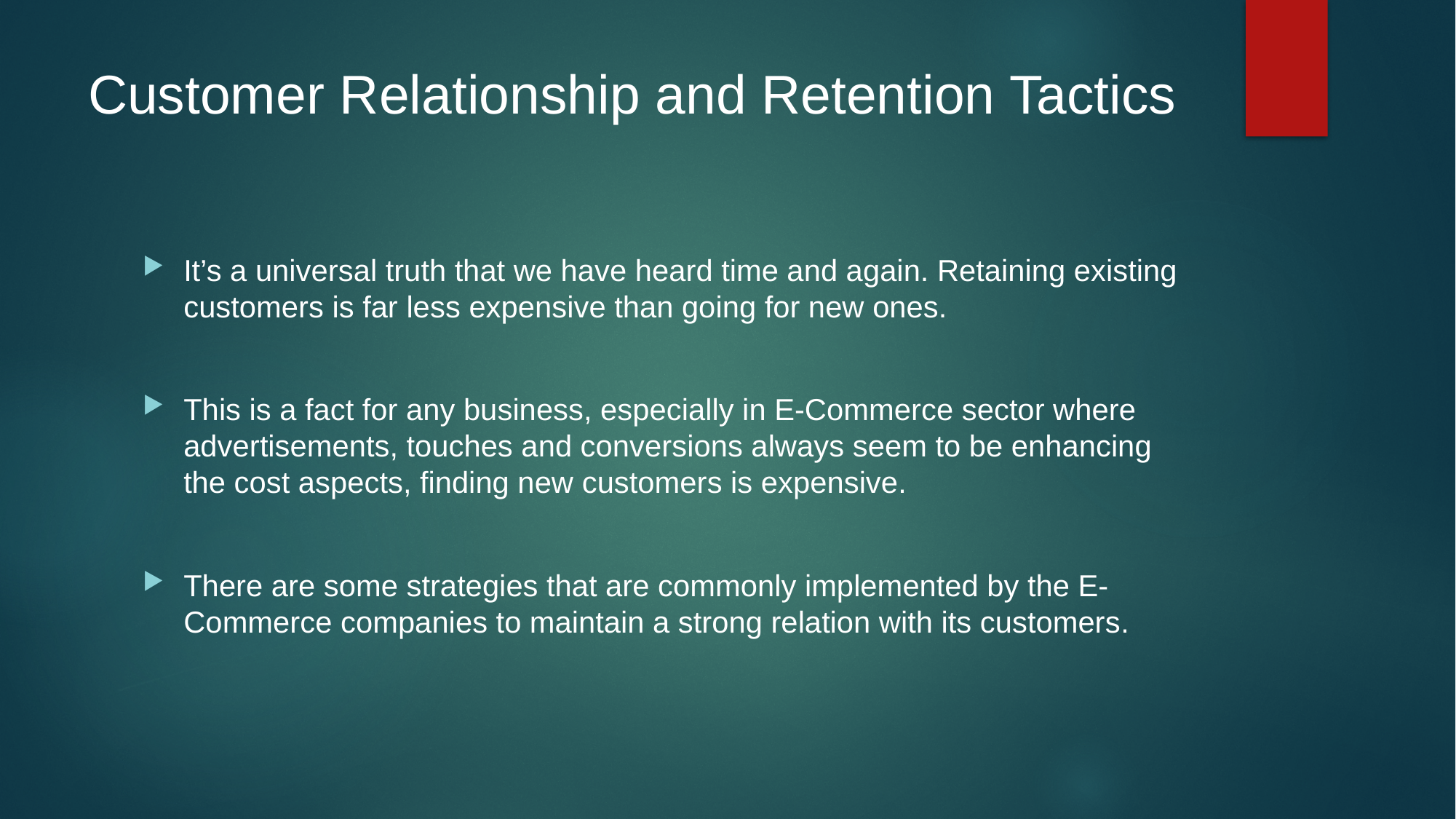

# Customer Relationship and Retention Tactics
It’s a universal truth that we have heard time and again. Retaining existing customers is far less expensive than going for new ones.

This is a fact for any business, especially in E-Commerce sector where advertisements, touches and conversions always seem to be enhancing the cost aspects, finding new customers is expensive.

There are some strategies that are commonly implemented by the E-Commerce companies to maintain a strong relation with its customers.